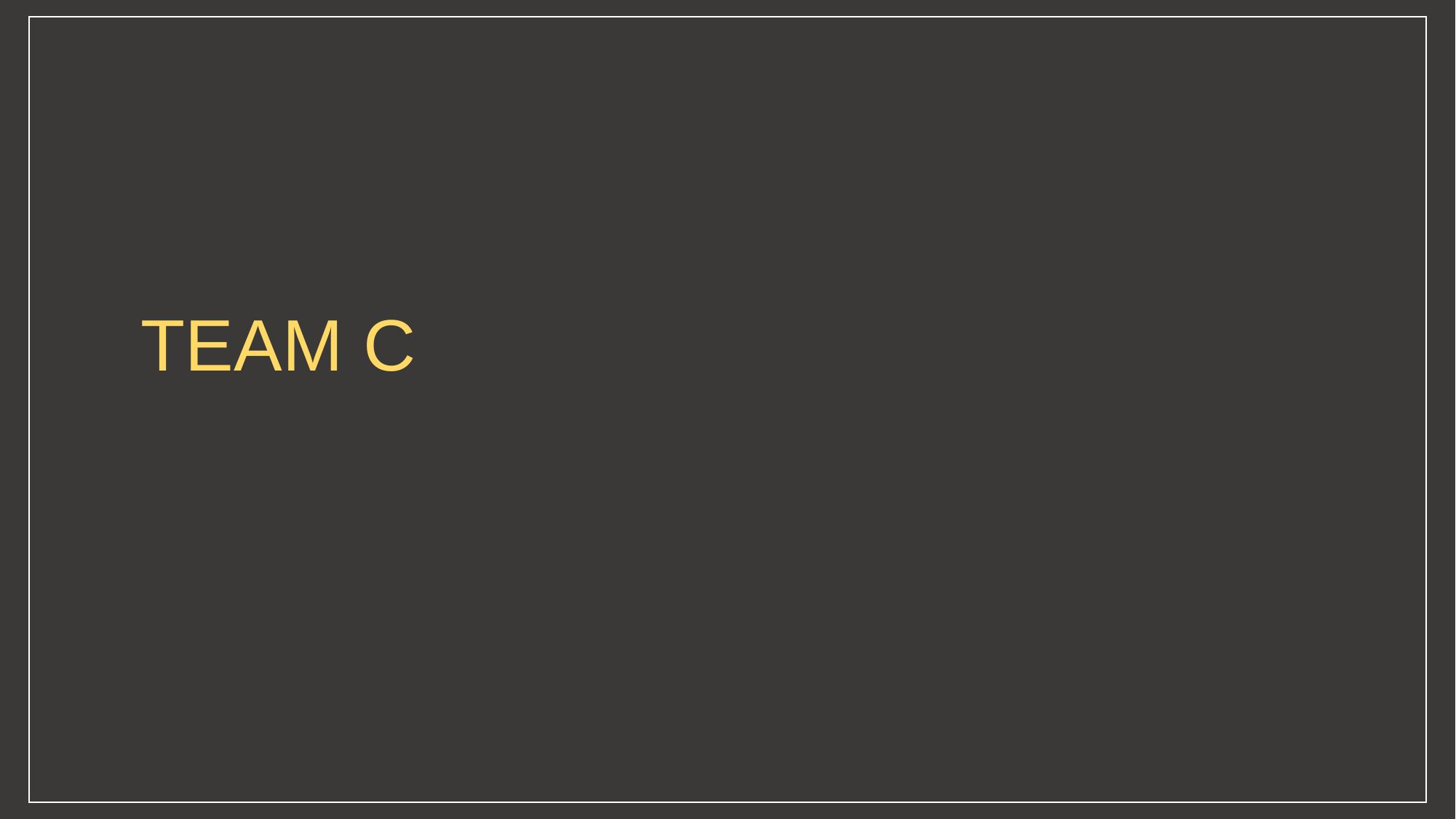

CAPSTONE DESIGN
TEAM C
2019. 11. 26